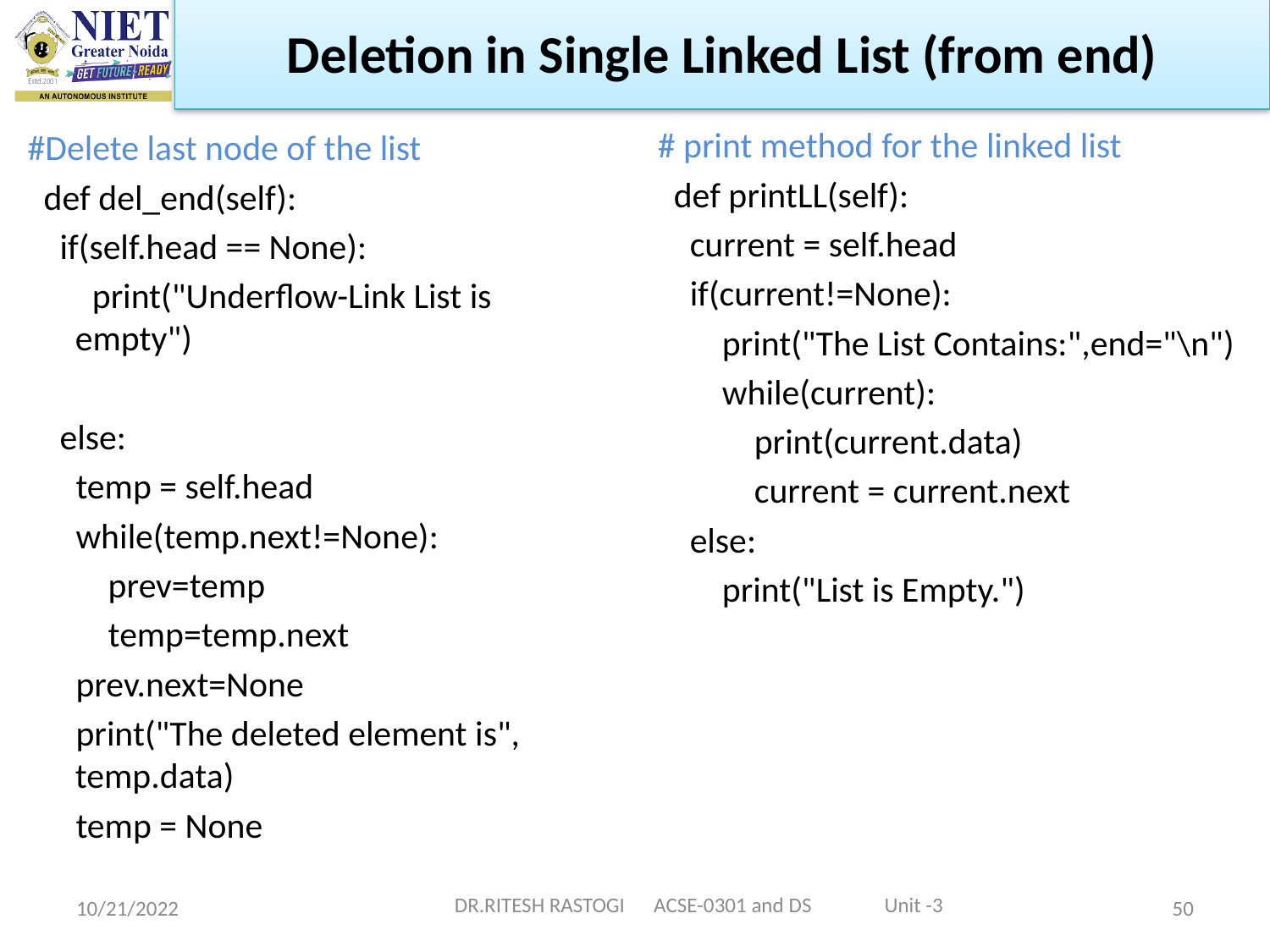

Deletion in Single Linked List (from end)
# print method for the linked list
  def printLL(self):
    current = self.head
    if(current!=None):
        print("The List Contains:",end="\n")
        while(current):
            print(current.data)
            current = current.next
    else:
        print("List is Empty.")

#Delete last node of the list
  def del_end(self):
    if(self.head == None):
        print("Underflow-Link List is empty")

    else:
      temp = self.head
      while(temp.next!=None):
          prev=temp
          temp=temp.next
      prev.next=None
      print("The deleted element is", temp.data)
      temp = None
10/21/2022
DR.RITESH RASTOGI      ACSE-0301 and DS               Unit -3
50